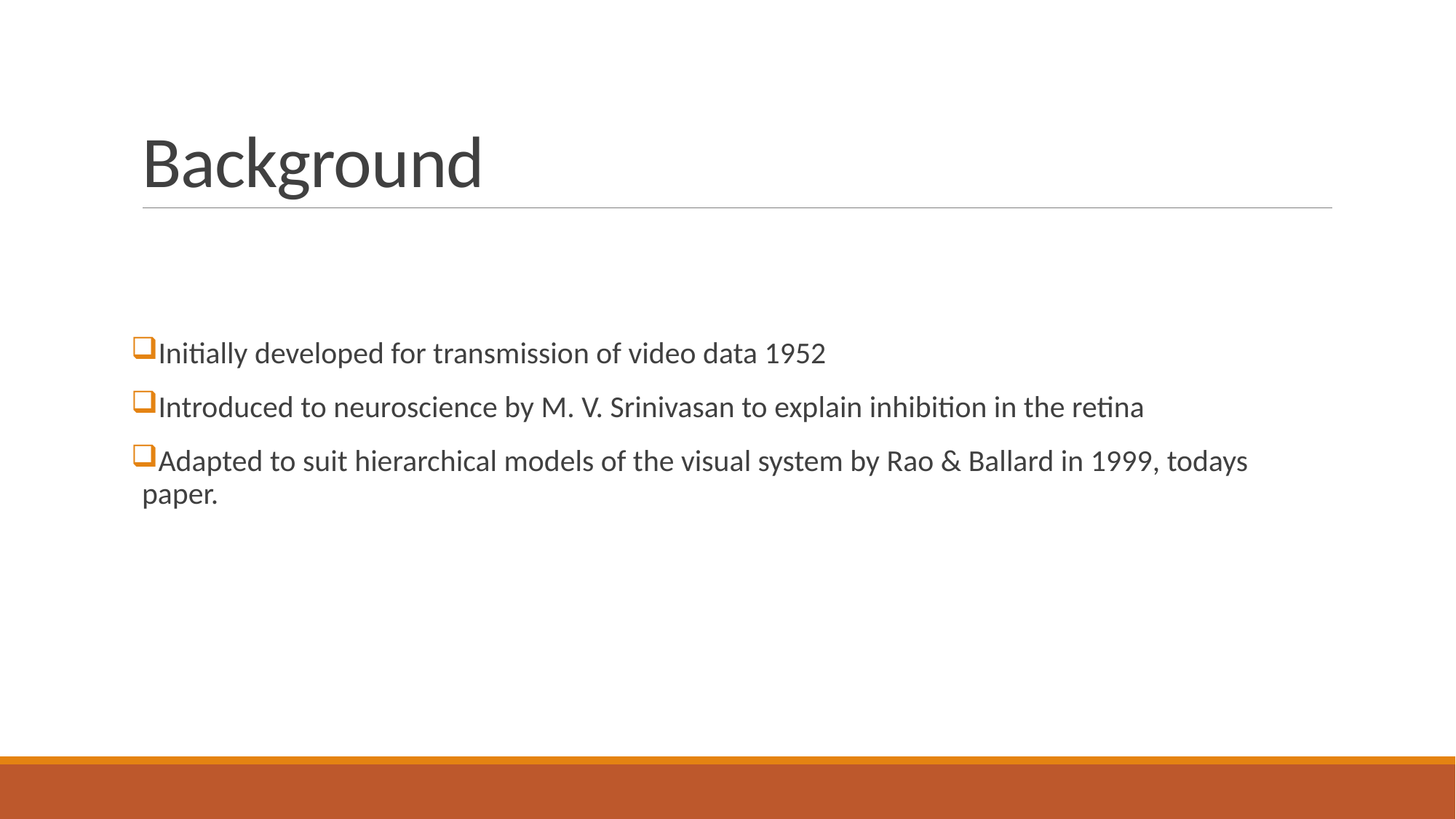

# Background

Initially developed for transmission of video data 1952
Introduced to neuroscience by M. V. Srinivasan to explain inhibition in the retina
Adapted to suit hierarchical models of the visual system by Rao & Ballard in 1999, todays paper.